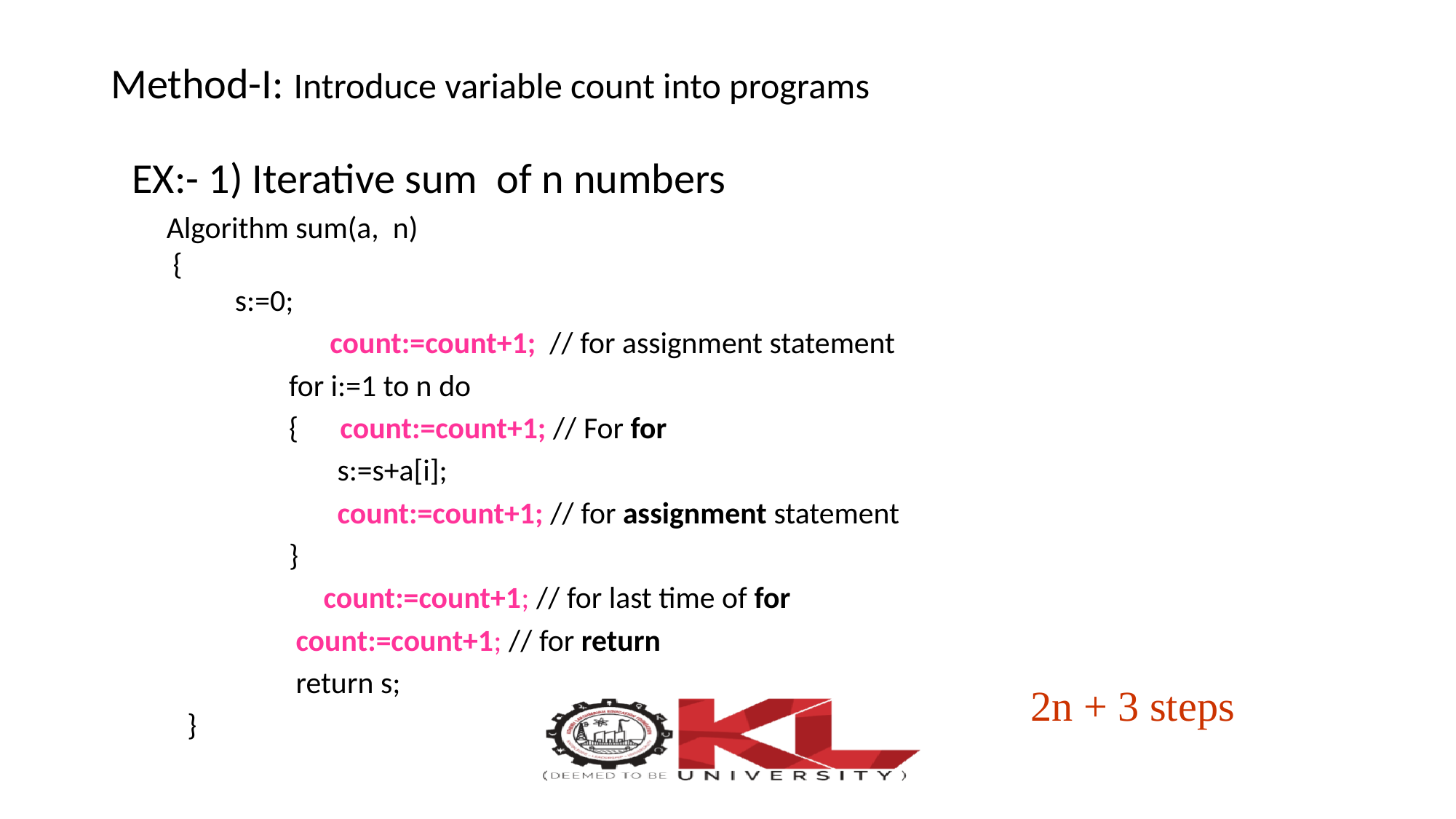

# Method-I: Introduce variable count into programs
EX:- 1) Iterative sum  of n numbers
     Algorithm sum(a,  n)
{
         s:=0;
		count:=count+1;  // for assignment statement
   		 for i:=1 to n do
		 {      count:=count+1; // For for
	        	        s:=s+a[i];
		        count:=count+1; // for assignment statement
		 }
		      count:=count+1; // for last time of for
		  count:=count+1; // for return
	  	  return s;
        }
2n + 3 steps